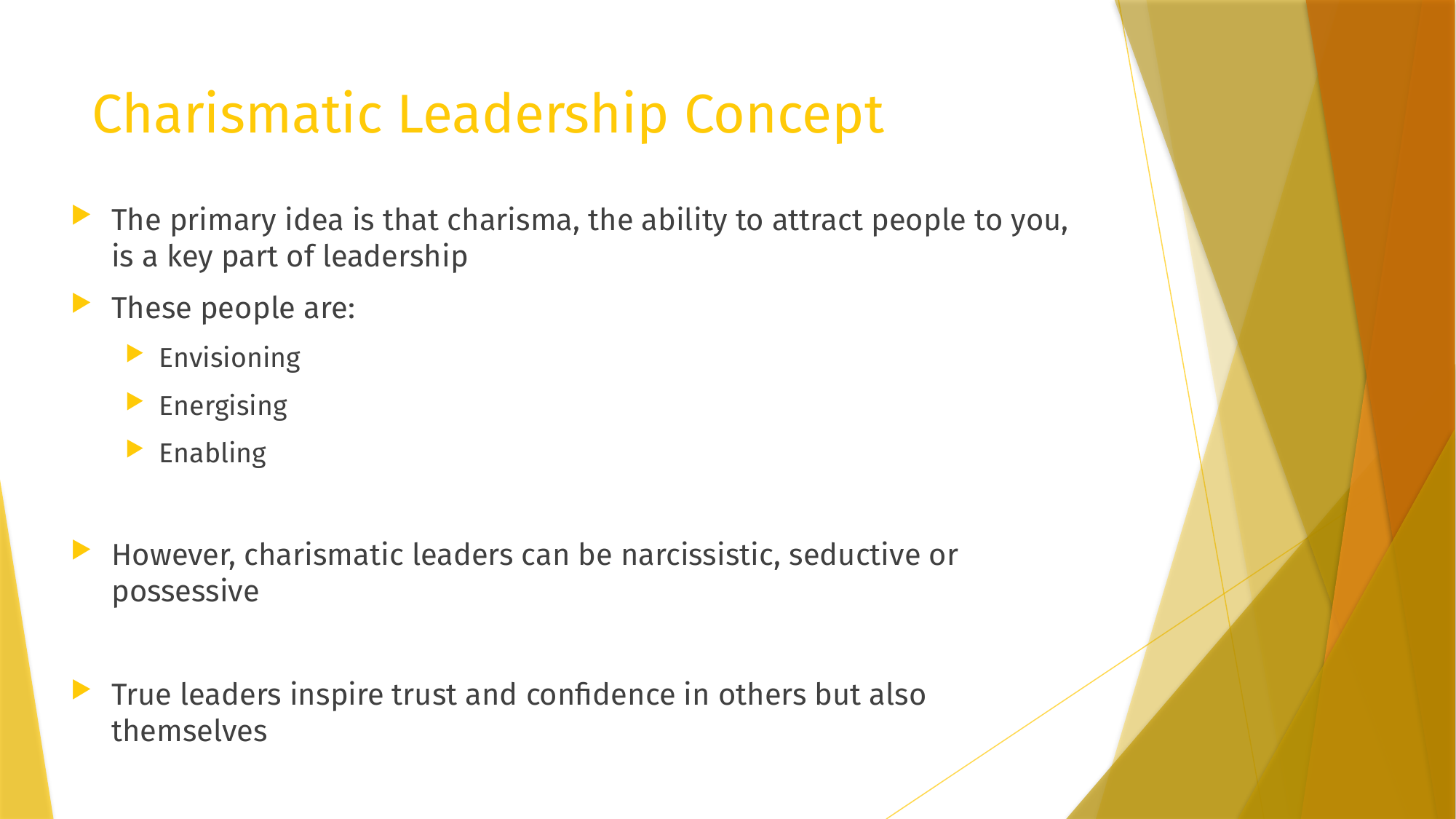

# Charismatic Leadership Concept
The primary idea is that charisma, the ability to attract people to you, is a key part of leadership
These people are:
Envisioning
Energising
Enabling

However, charismatic leaders can be narcissistic, seductive or possessive

True leaders inspire trust and confidence in others but also themselves